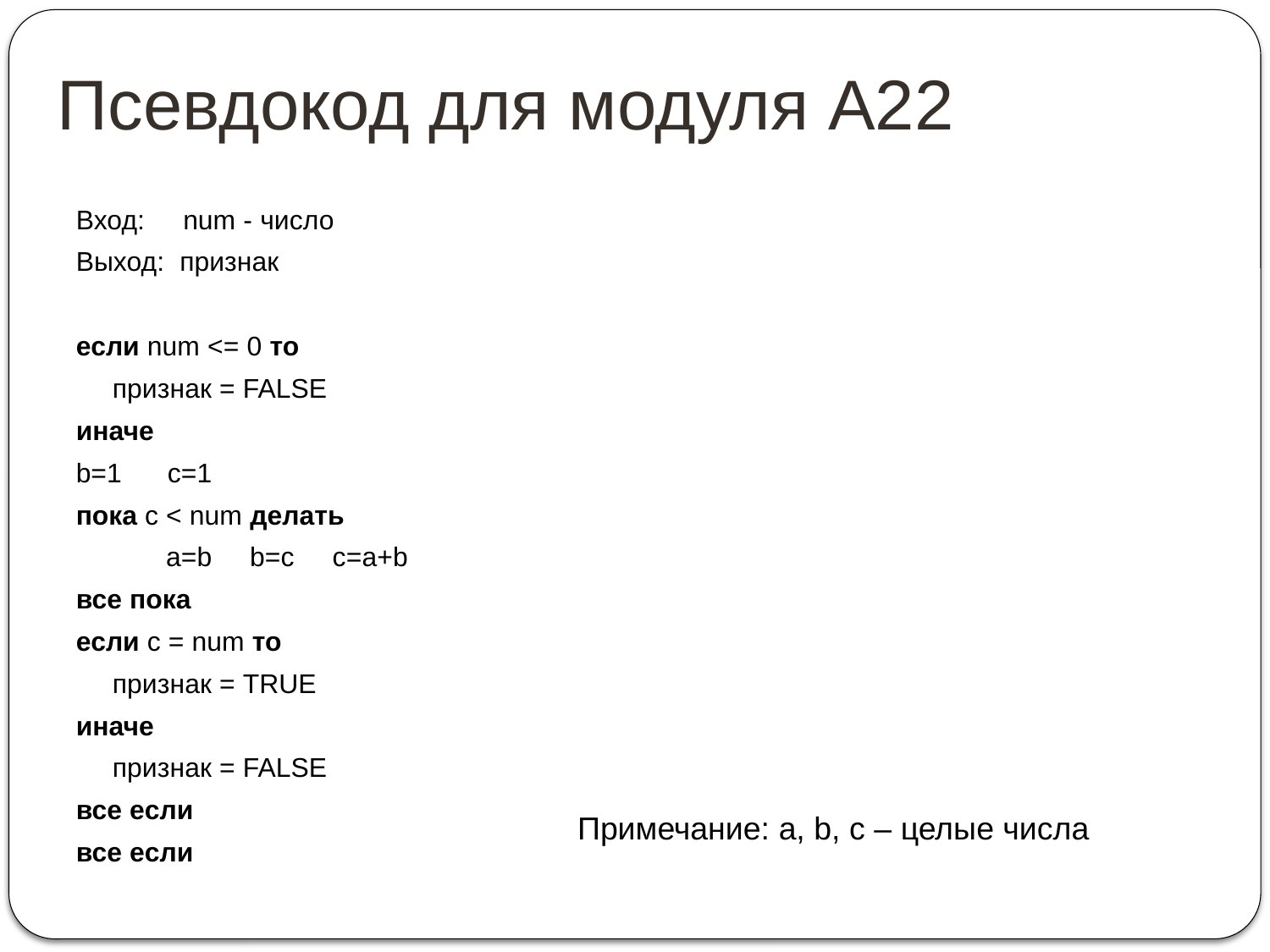

# Псевдокод для модуля А22
Вход:     num - число
Выход:  признак

если num <= 0 то
	признак = FALSE
иначе
b=1      c=1
пока с < num делать
		       a=b     b=c     c=a+b
все пока
если c = num то
		признак = TRUE
иначе
		признак = FALSE
все если
все если

Примечание: a, b, c – целые числа